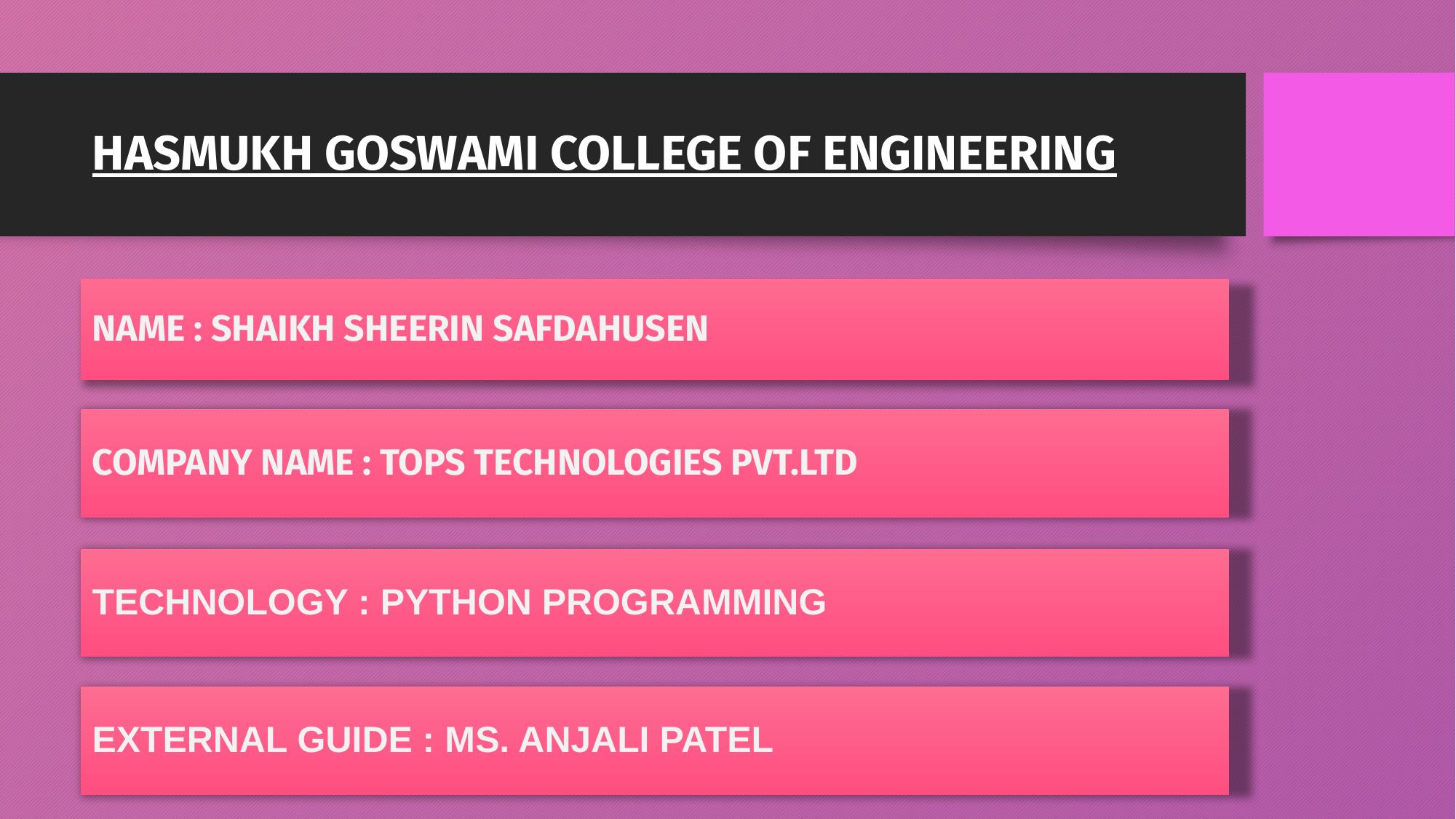

# HASMUKH GOSWAMI COLLEGE OF ENGINEERING
NAME : SHAIKH SHEERIN SAFDAHUSEN
COMPANY NAME : TOPS TECHNOLOGIES PVT.LTD
TECHNOLOGY : PYTHON PROGRAMMING
EXTERNAL GUIDE : MS. ANJALI PATEL